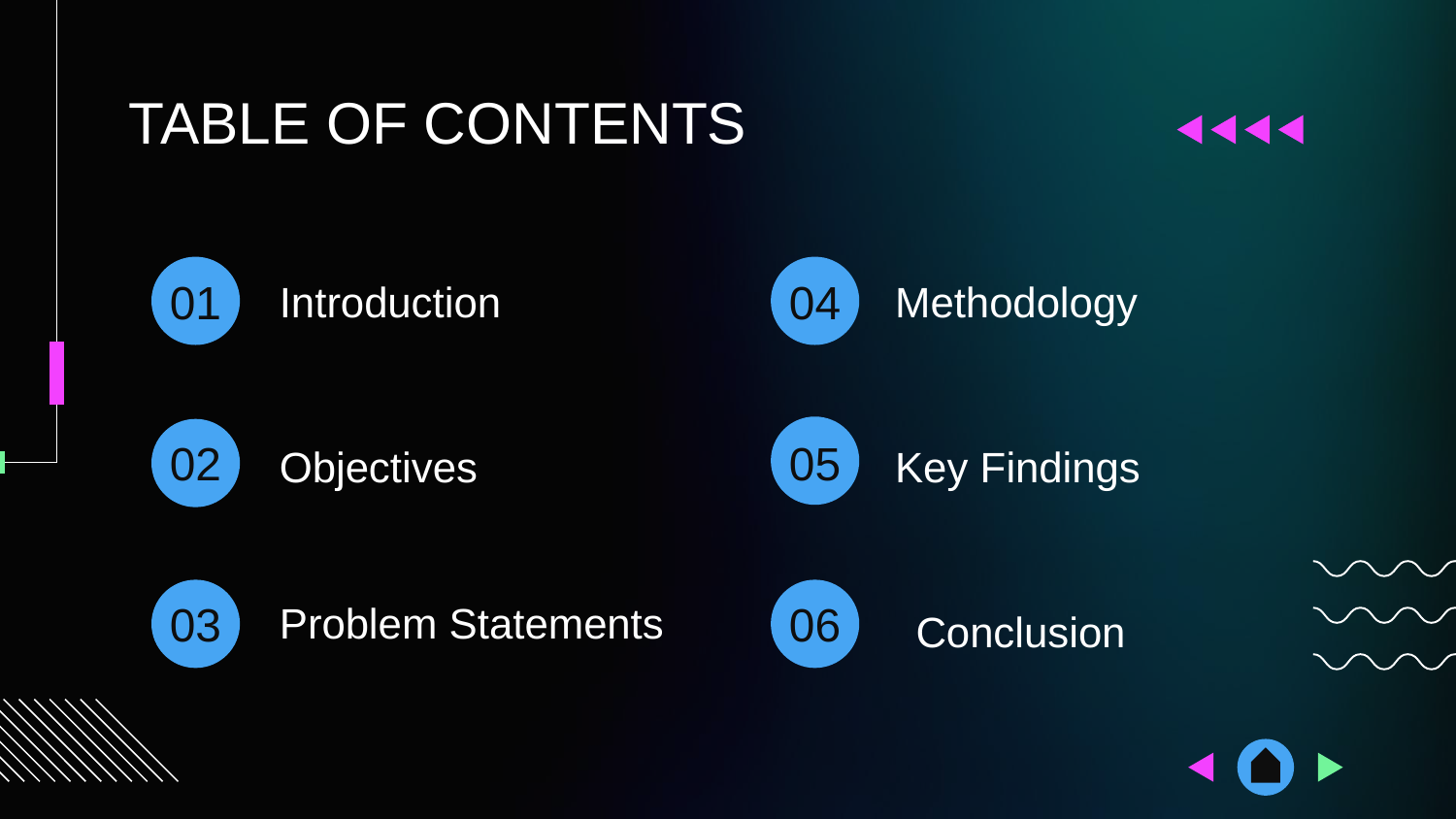

TABLE OF CONTENTS

# 01
04

Introduction
Methodology
02
05

Objectives
Key Findings
03
06

Problem Statements
Conclusion